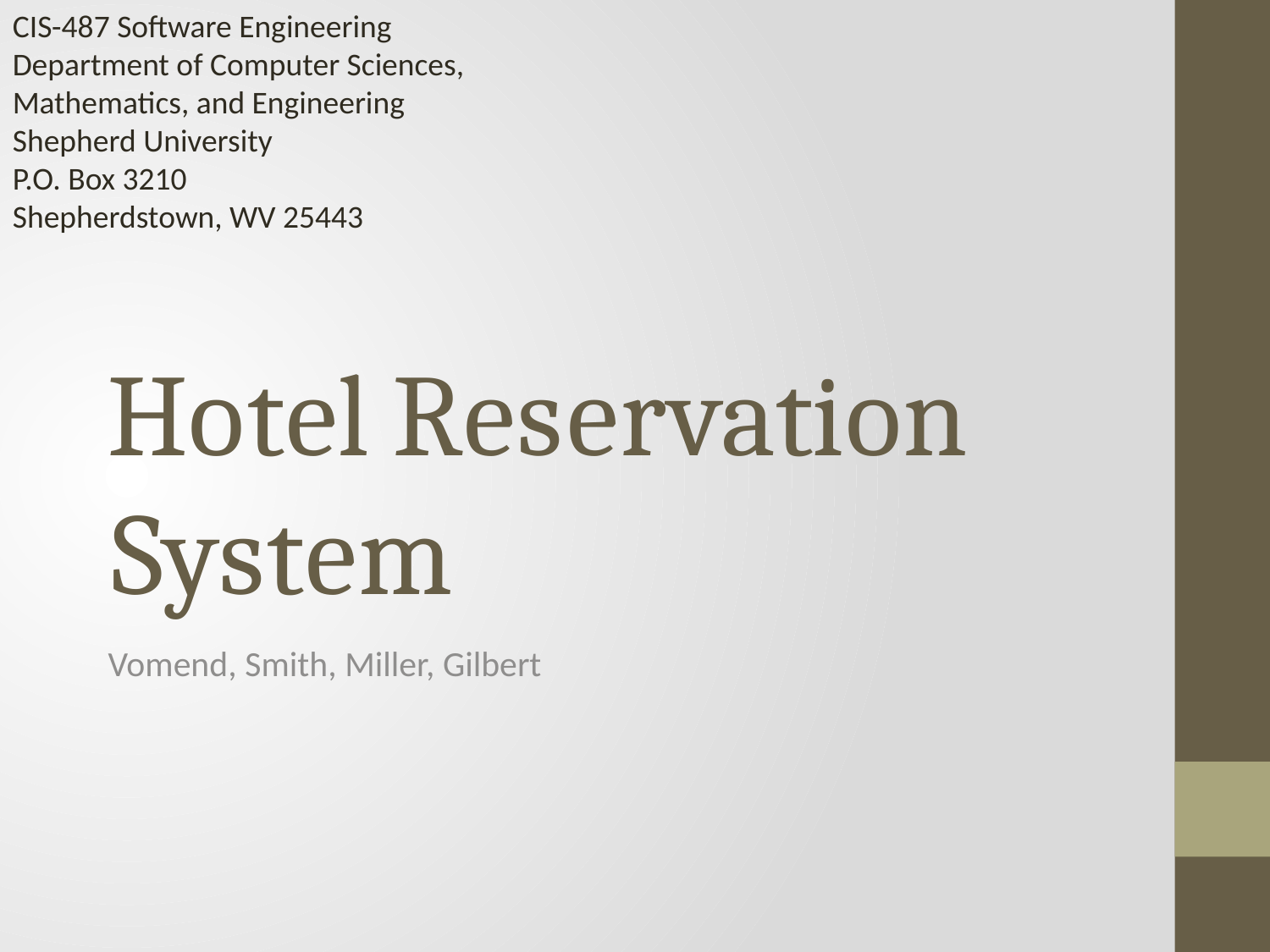

CIS-487 Software Engineering
Department of Computer Sciences, Mathematics, and Engineering​
Shepherd University​
P.O. Box 3210​
Shepherdstown, WV 25443
# Hotel Reservation System

Vomend, Smith, Miller, Gilbert